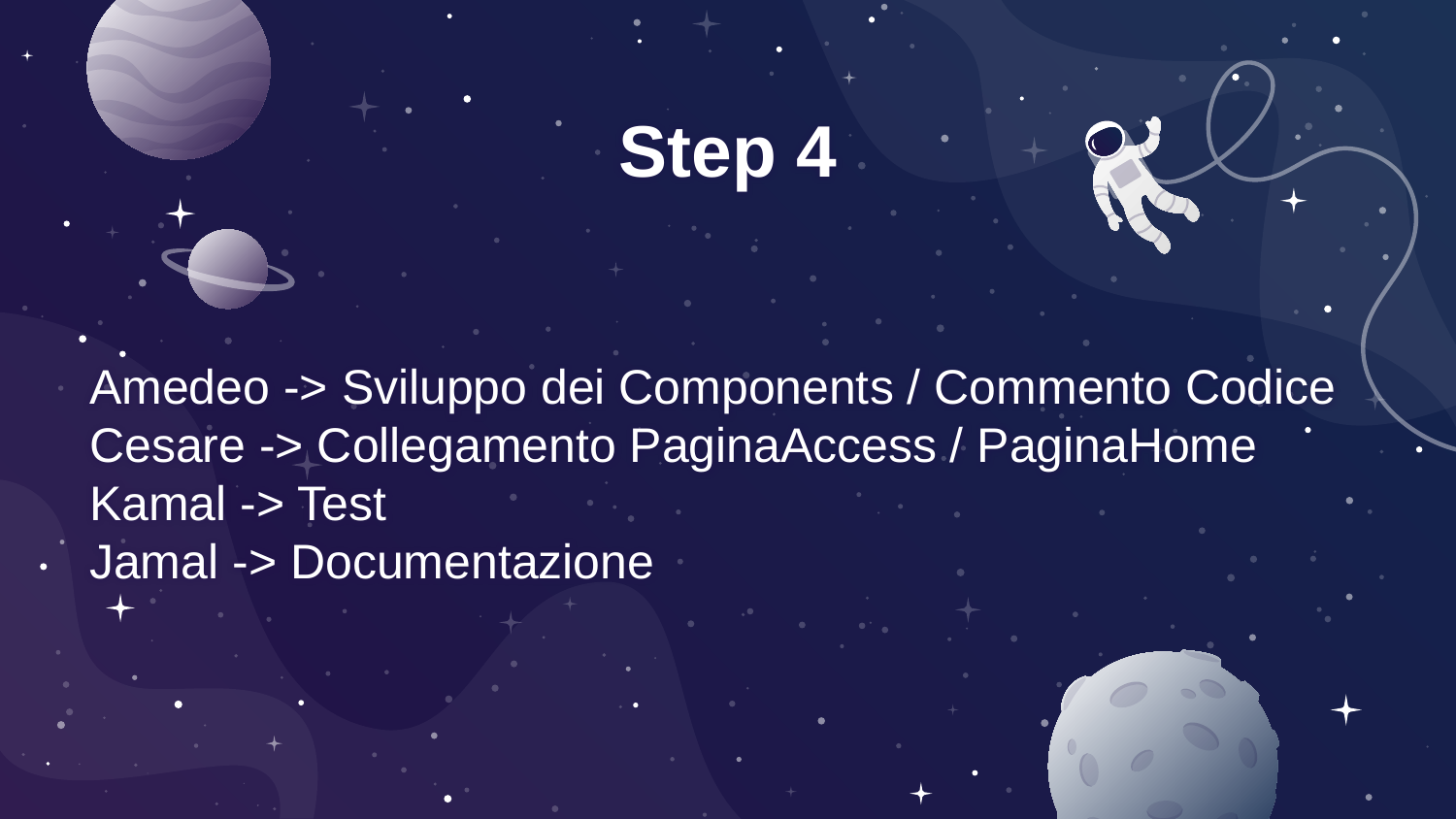

# Step 4
Amedeo -> Sviluppo dei Components / Commento Codice
Cesare -> Collegamento PaginaAccess / PaginaHome
Kamal -> Test
Jamal -> Documentazione